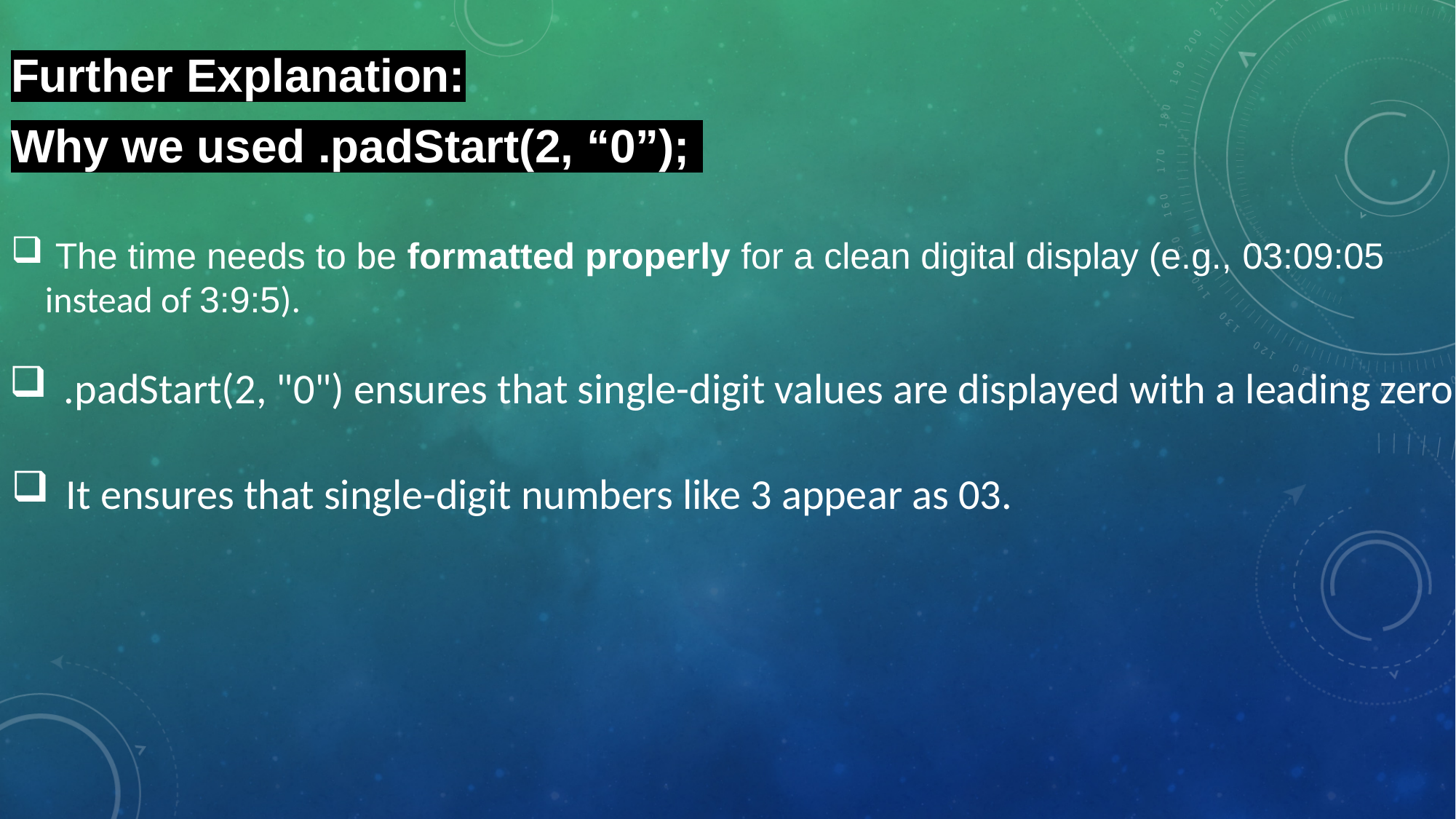

Further Explanation:
Why we used .padStart(2, “0”);

 The time needs to be formatted properly for a clean digital display (e.g., 03:09:05 instead of 3:9:5).

.padStart(2, "0") ensures that single-digit values are displayed with a leading zero

It ensures that single-digit numbers like 3 appear as 03.